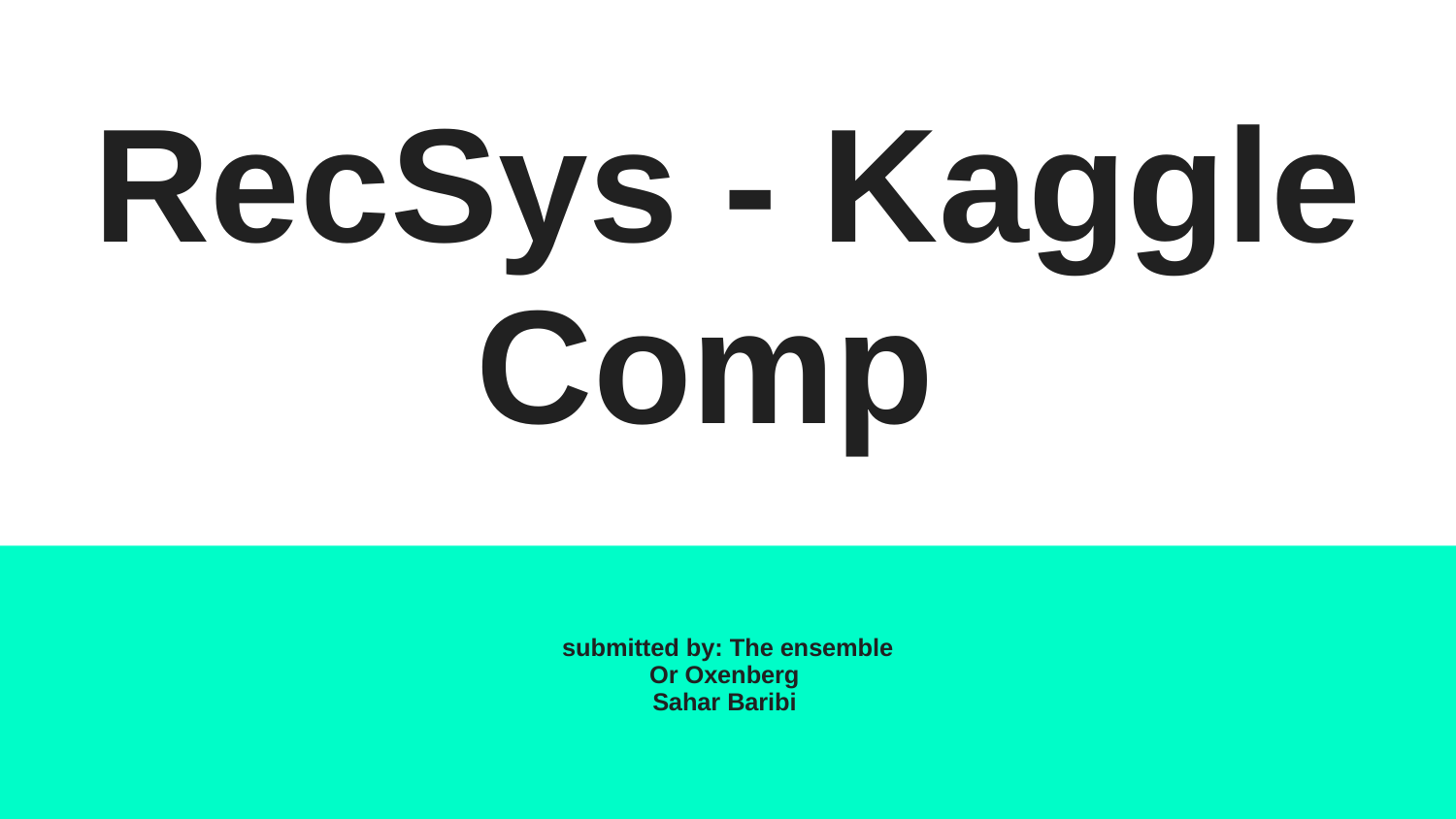

# RecSys - Kaggle Comp
submitted by: The ensemble
Or Oxenberg
Sahar Baribi